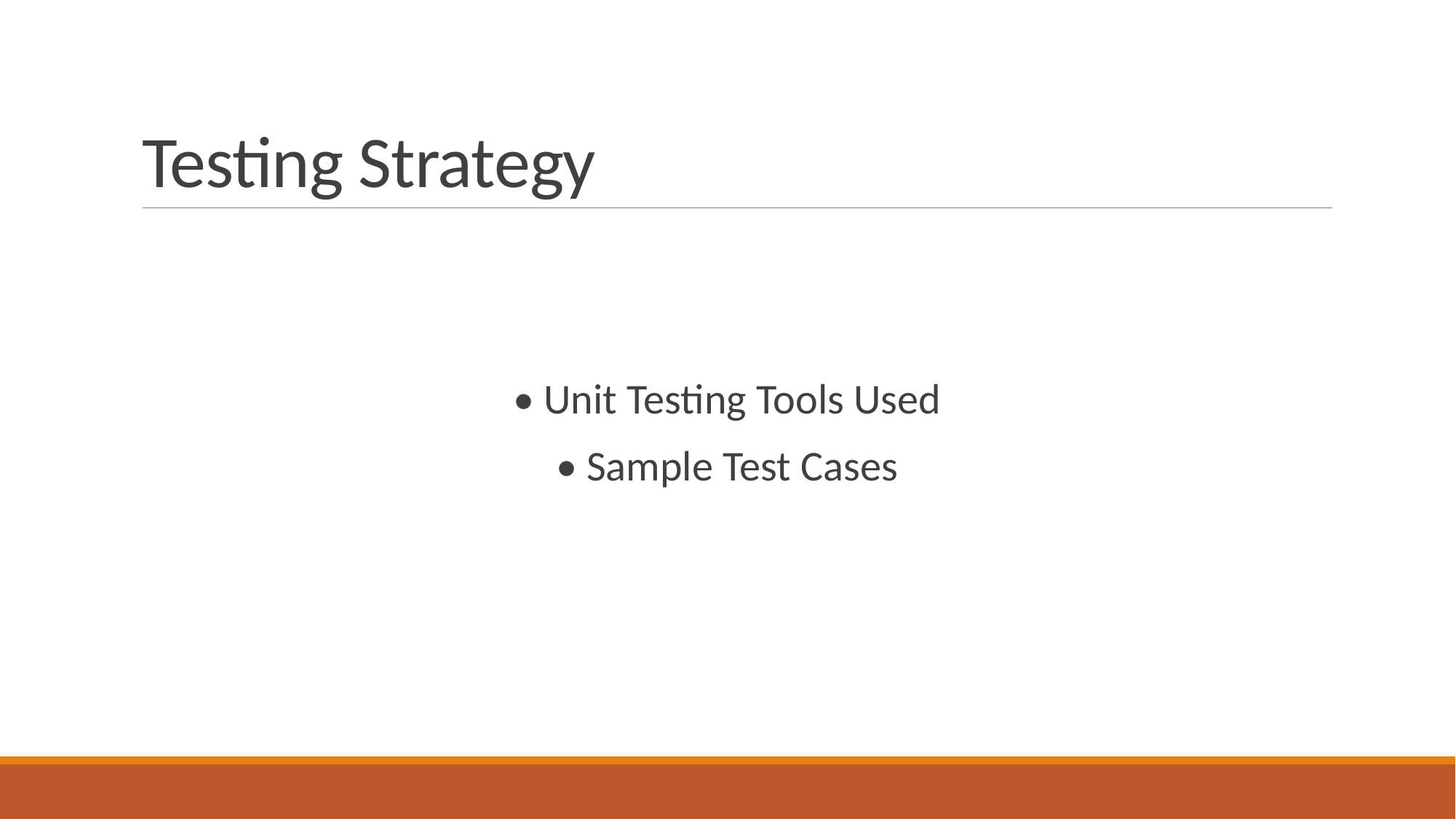

# Testing Strategy
• Unit Testing Tools Used
• Sample Test Cases